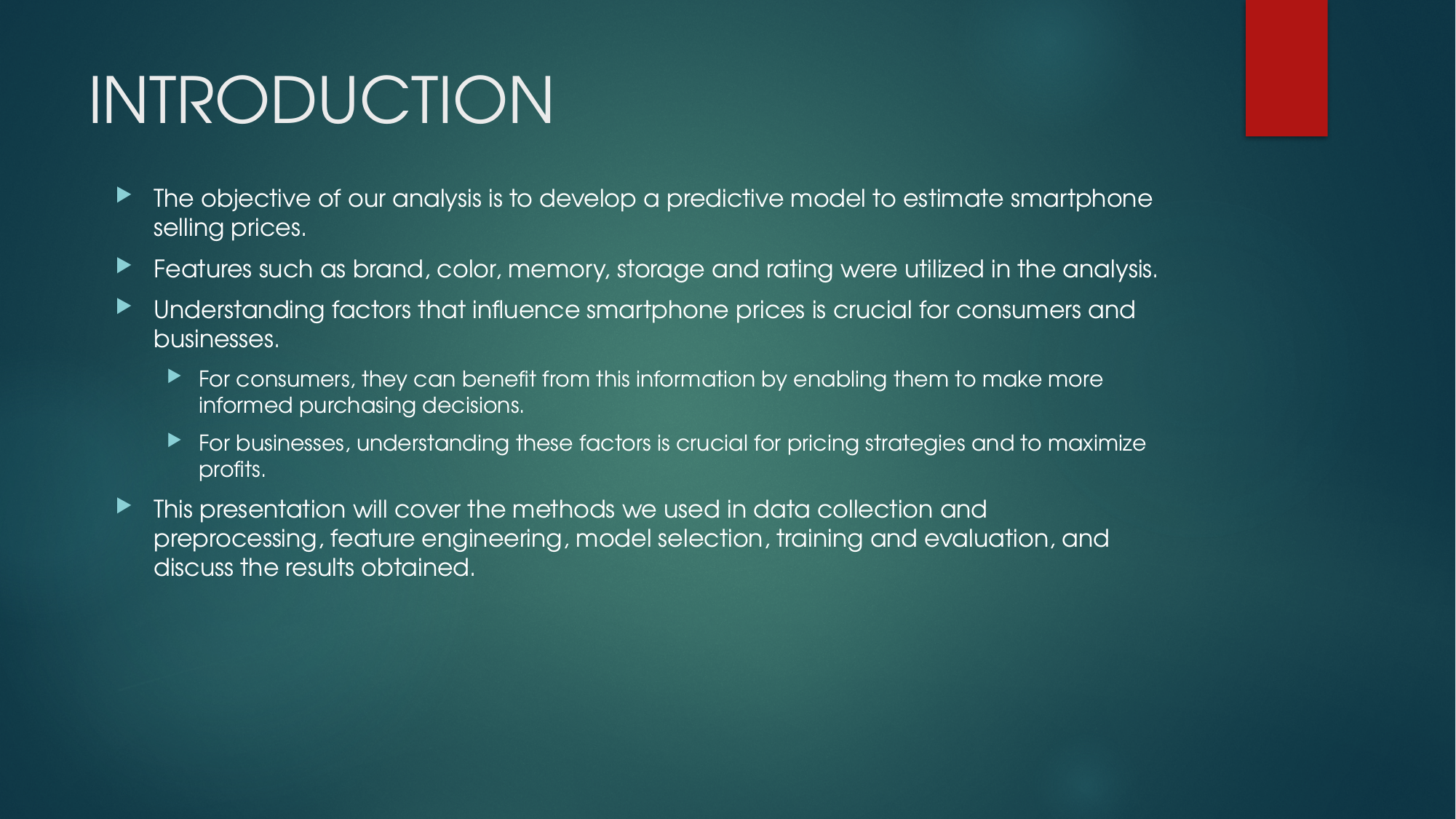

# INTRODUCTION
The objective of our analysis is to develop a predictive model to estimate smartphone selling prices.
Features such as brand, color, memory, storage and rating were utilized in the analysis.
Understanding factors that influence smartphone prices is crucial for consumers and businesses.
For consumers, they can benefit from this information by enabling them to make more informed purchasing decisions.
For businesses, understanding these factors is crucial for pricing strategies and to maximize profits.
This presentation will cover the methods we used in data collection and preprocessing, feature engineering, model selection, training and evaluation, and discuss the results obtained.